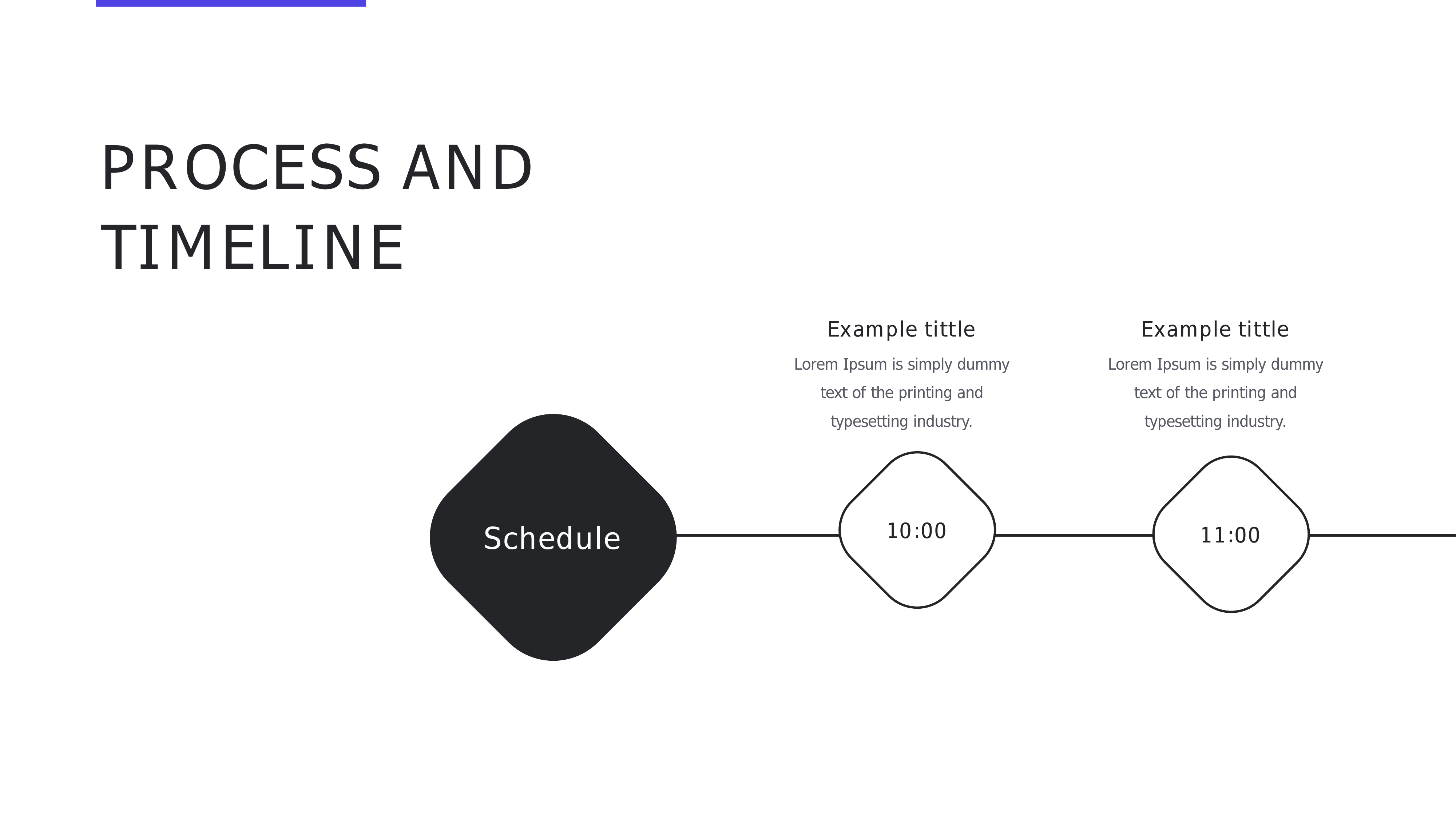

# PROCESS AND TIMELINE
Example tittle
Lorem Ipsum is simply dummy text of the printing and typesetting industry.
Example tittle
Lorem Ipsum is simply dummy text of the printing and typesetting industry.

Schedule
10:00
11:00